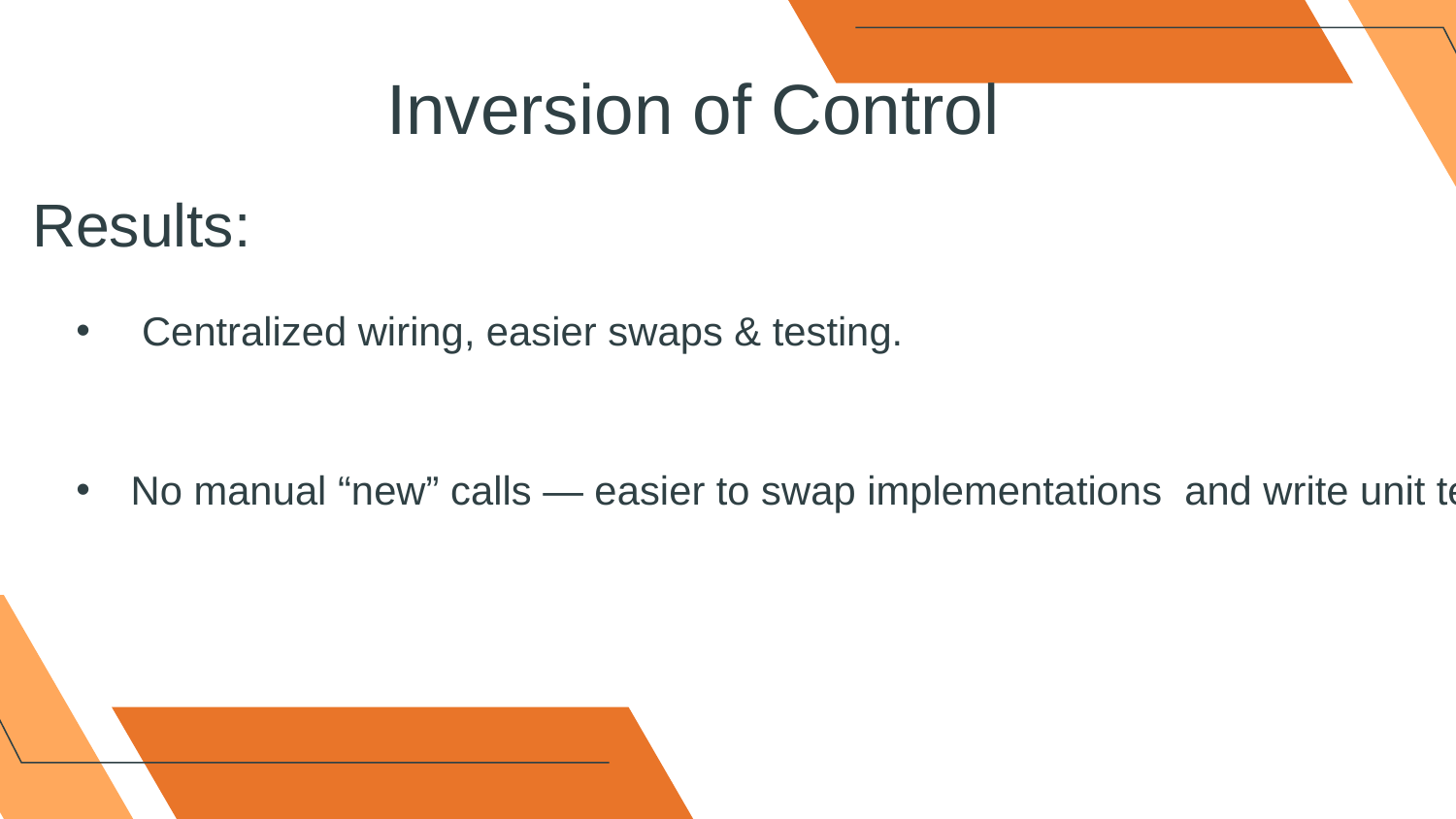

Inversion of Control
Results:
 Centralized wiring, easier swaps & testing.
No manual “new” calls — easier to swap implementations  and write unit tests.